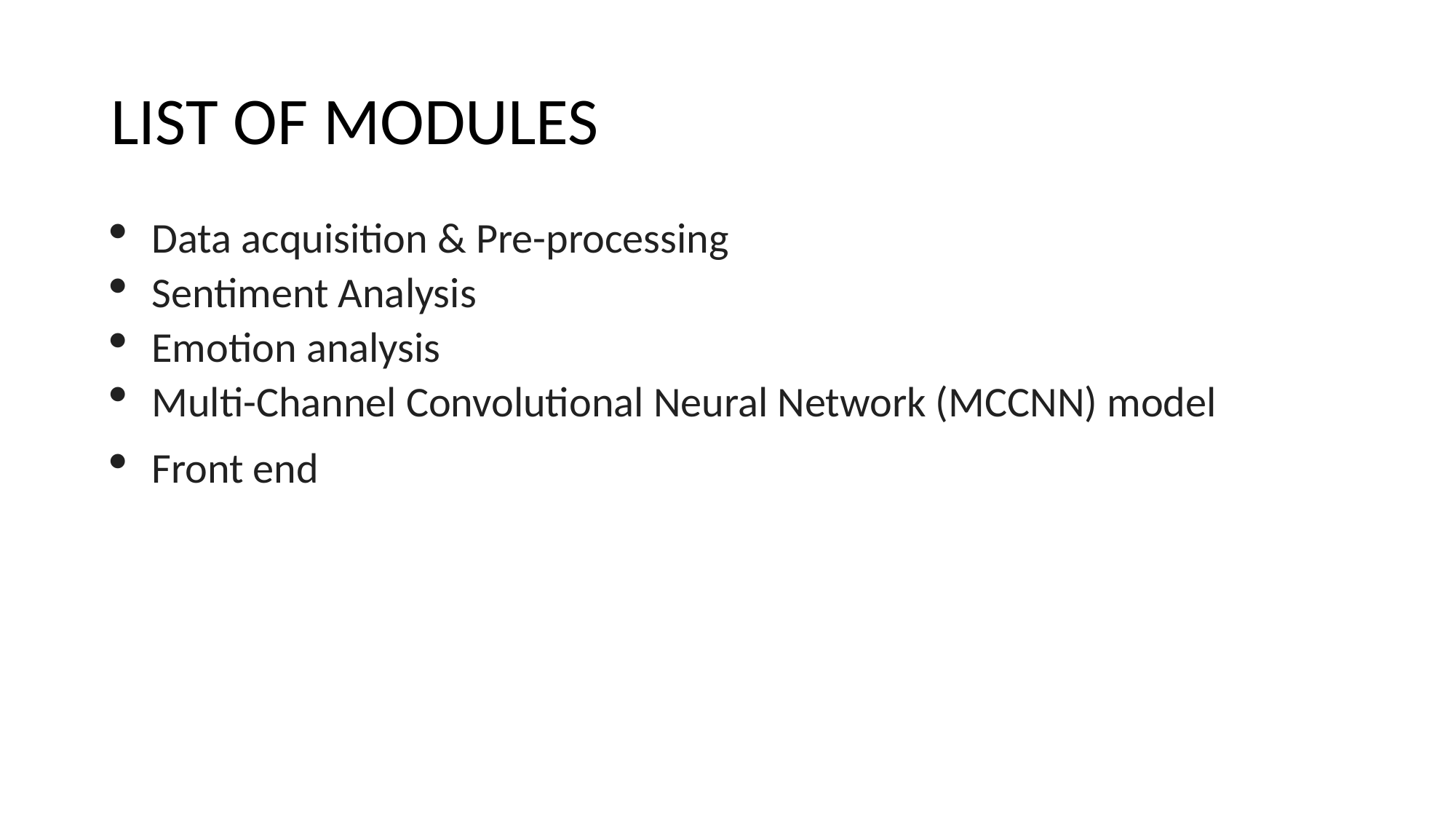

# LIST OF MODULES
Data acquisition & Pre-processing
Sentiment Analysis
Emotion analysis
Multi-Channel Convolutional Neural Network (MCCNN) model
Front end